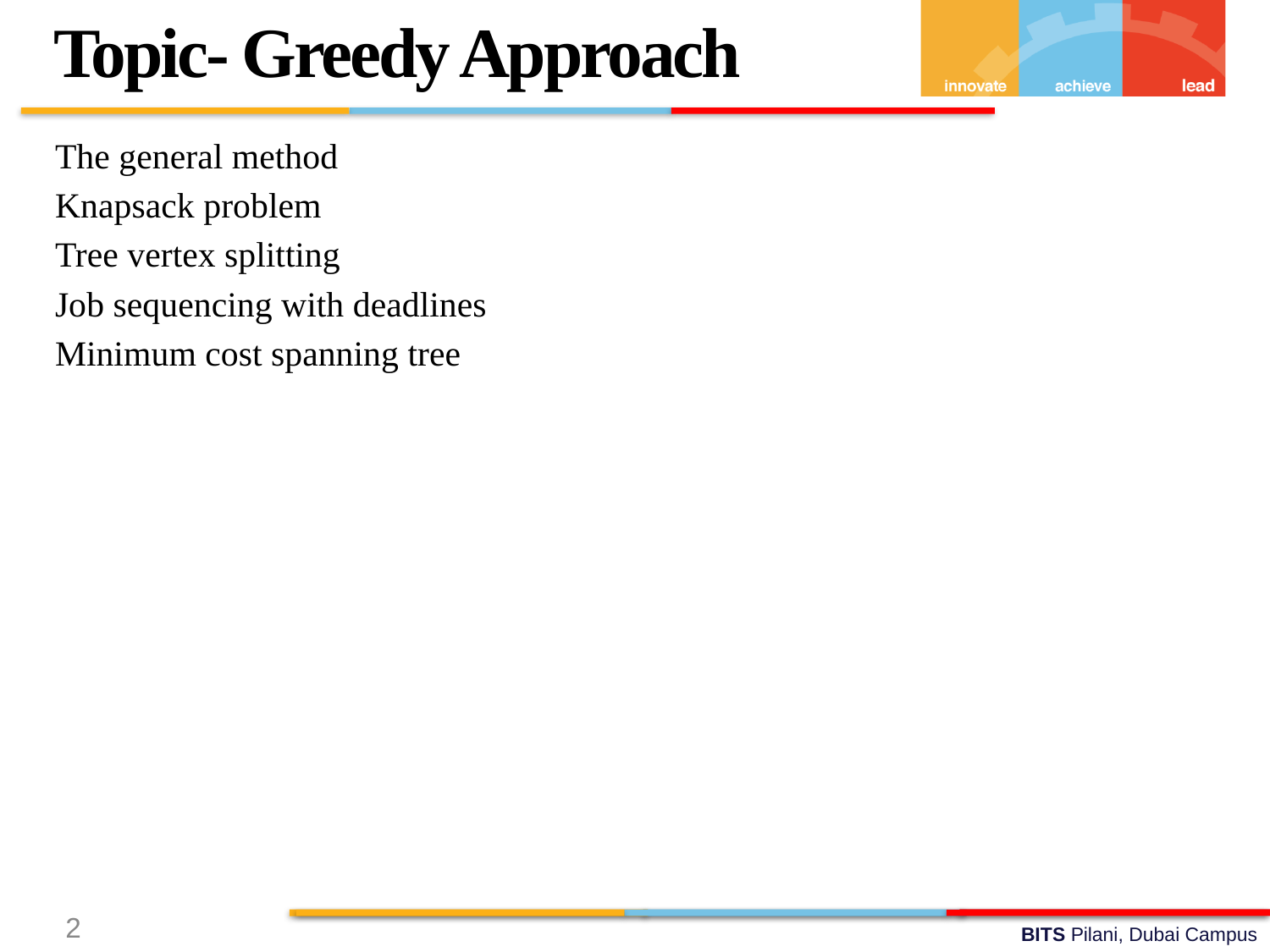

Topic- Greedy Approach
The general method
Knapsack problem
Tree vertex splitting
Job sequencing with deadlines
Minimum cost spanning tree
2